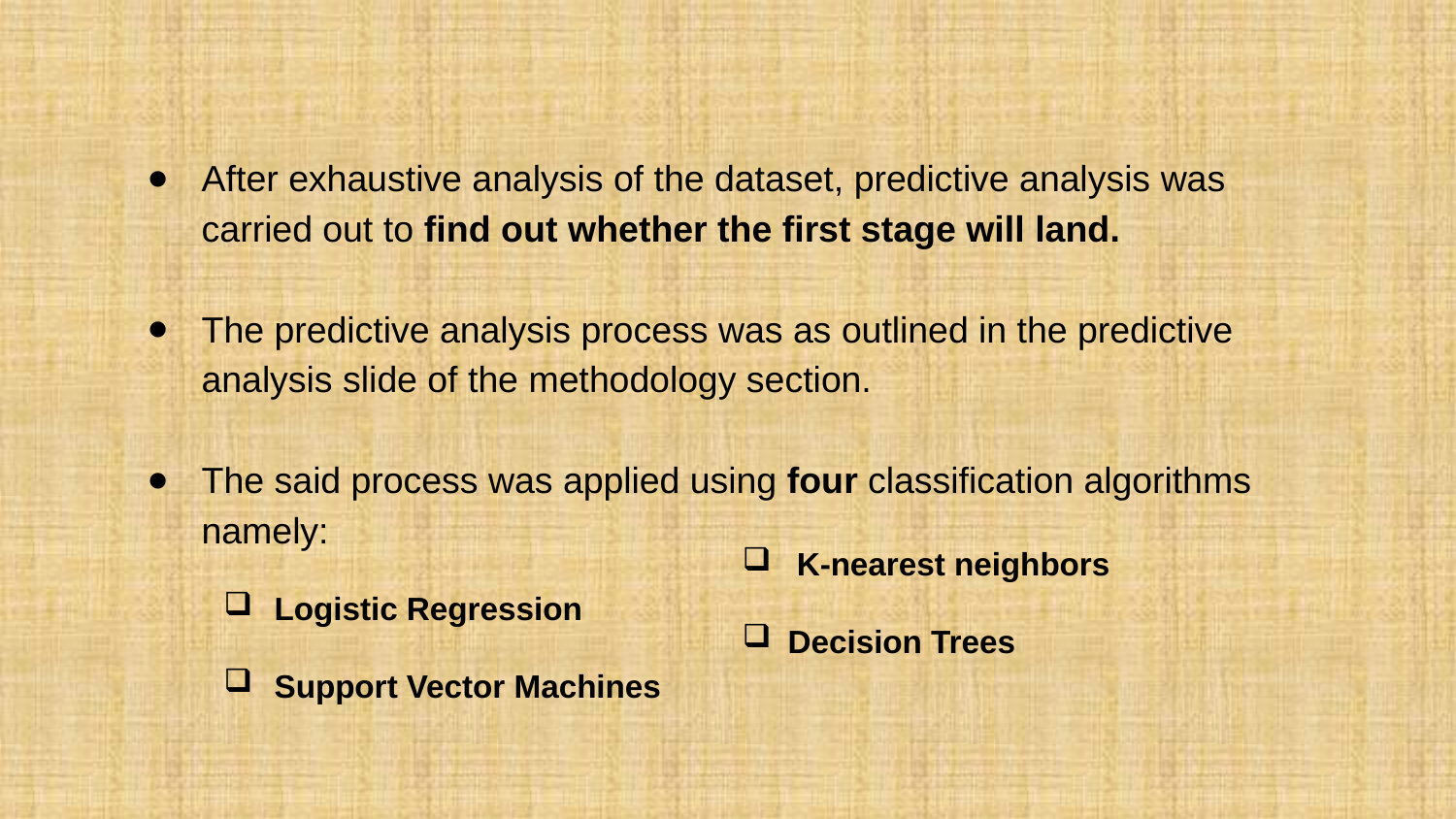

After exhaustive analysis of the dataset, predictive analysis was carried out to find out whether the first stage will land.

The predictive analysis process was as outlined in the predictive analysis slide of the methodology section.

The said process was applied using four classification algorithms namely:
Logistic Regression
Support Vector Machines

 K-nearest neighbors

Decision Trees